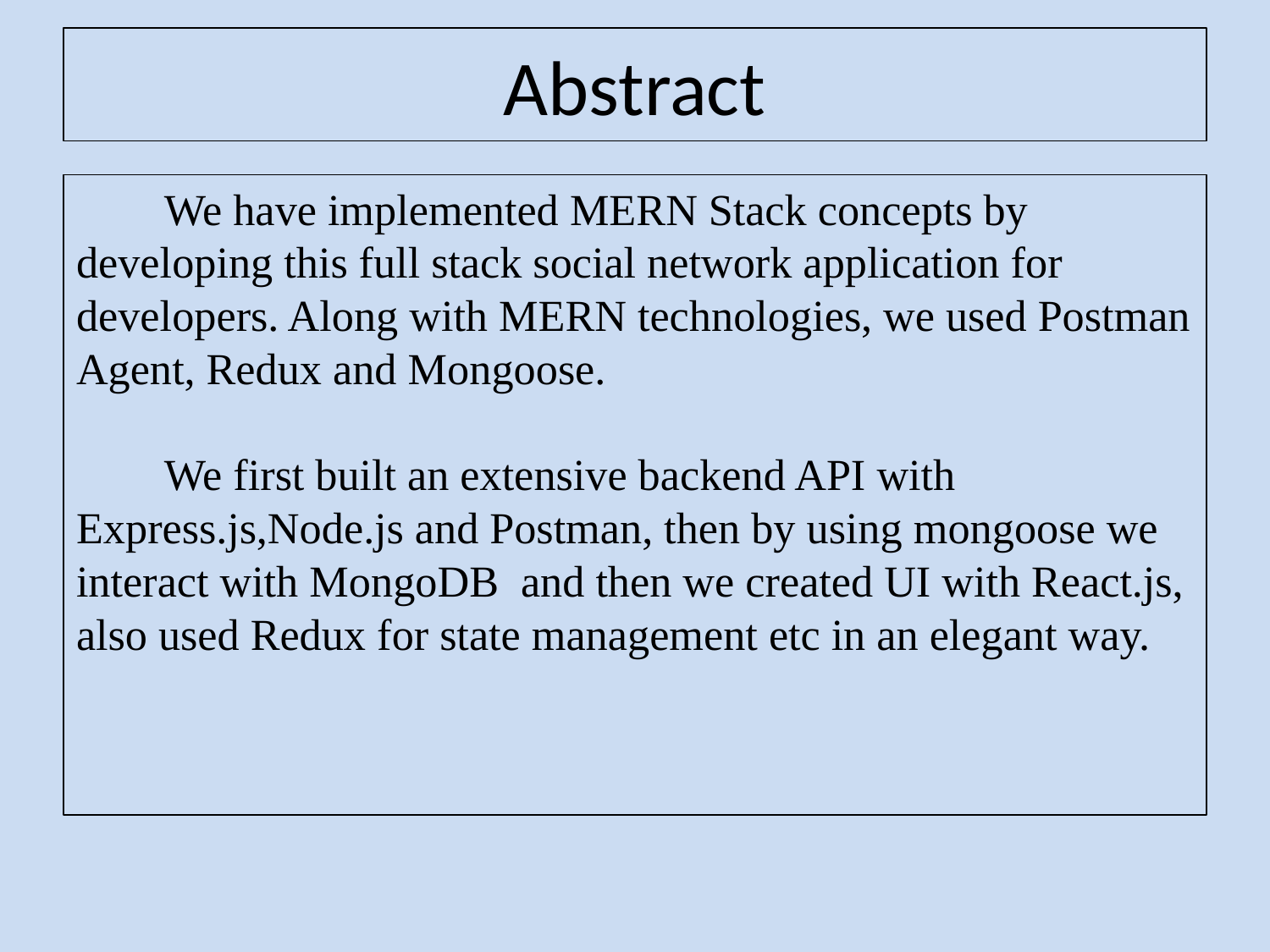

# Abstract
        We have implemented MERN Stack concepts by developing this full stack social network application for developers. Along with MERN technologies, we used Postman Agent, Redux and Mongoose.

        We first built an extensive backend API with Express.js,Node.js and Postman, then by using mongoose we interact with MongoDB  and then we created UI with React.js, also used Redux for state management etc in an elegant way.